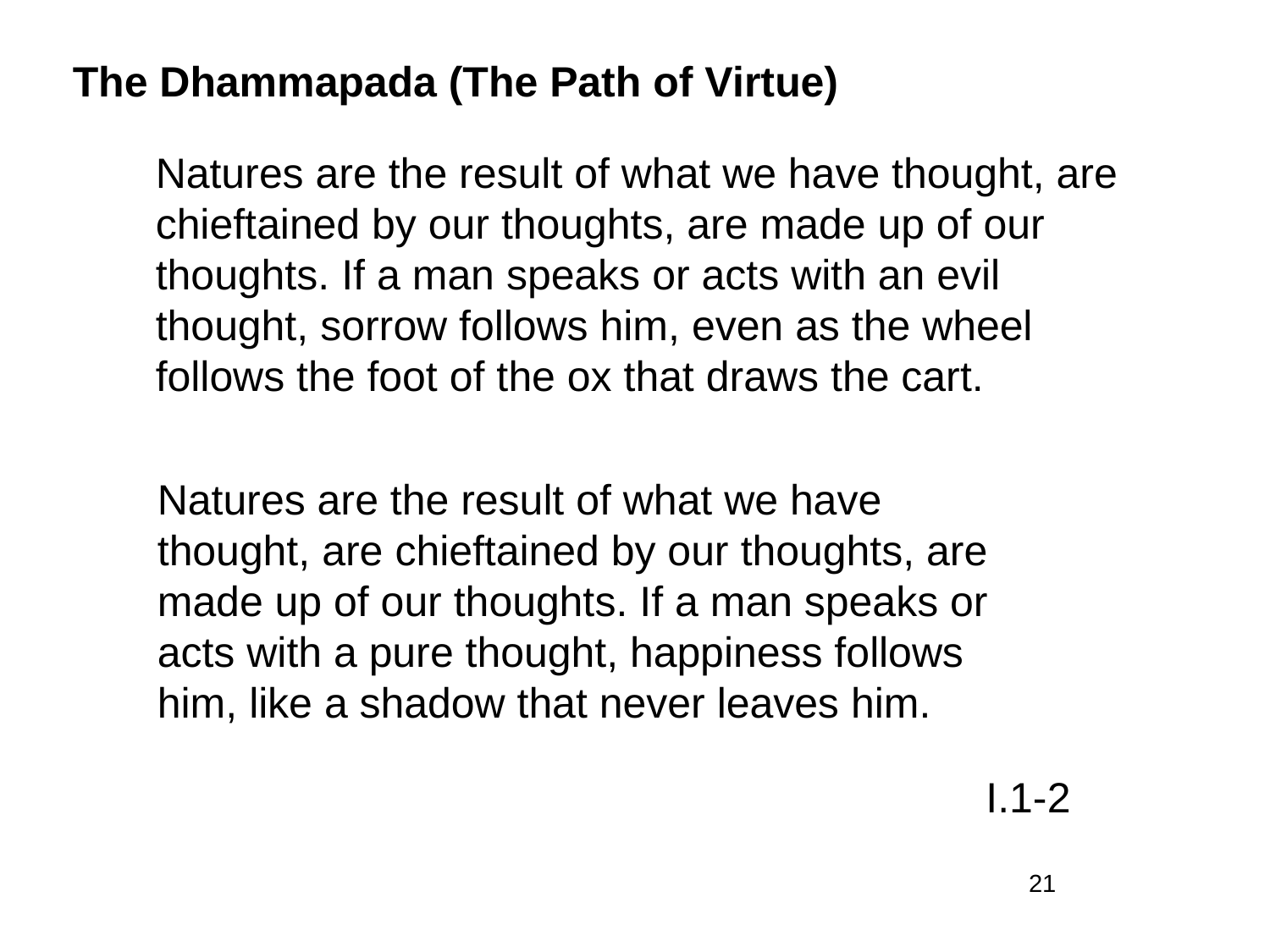

The Dhammapada (The Path of Virtue)
Natures are the result of what we have thought, are chieftained by our thoughts, are made up of our thoughts. If a man speaks or acts with an evil thought, sorrow follows him, even as the wheel follows the foot of the ox that draws the cart.
Natures are the result of what we have thought, are chieftained by our thoughts, are made up of our thoughts. If a man speaks or acts with a pure thought, happiness follows him, like a shadow that never leaves him.
I.1-2
21